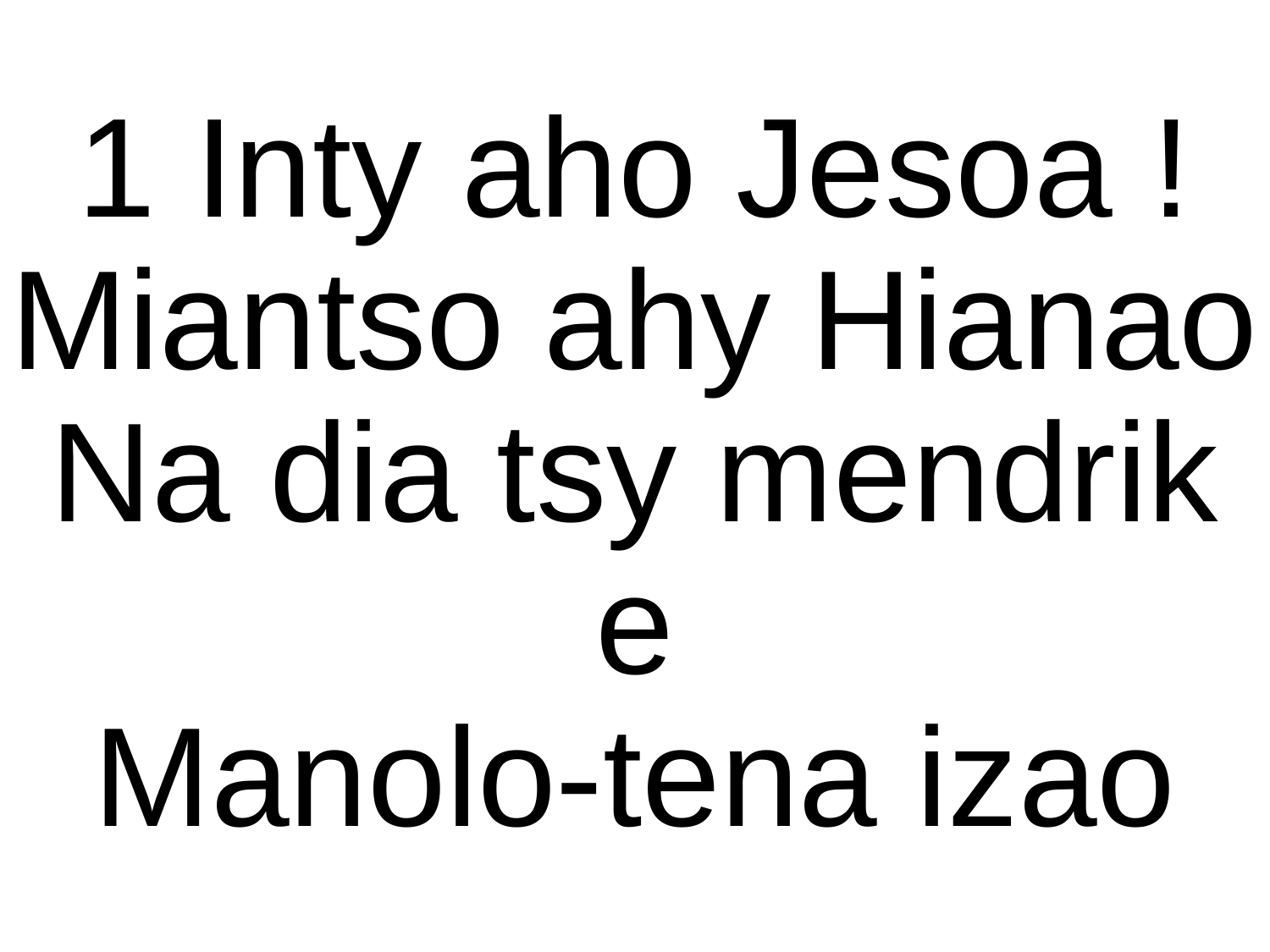

1 Inty aho Jesoa !
Miantso ahy Hianao
Na dia tsy mendrik e
Manolo-tena izao